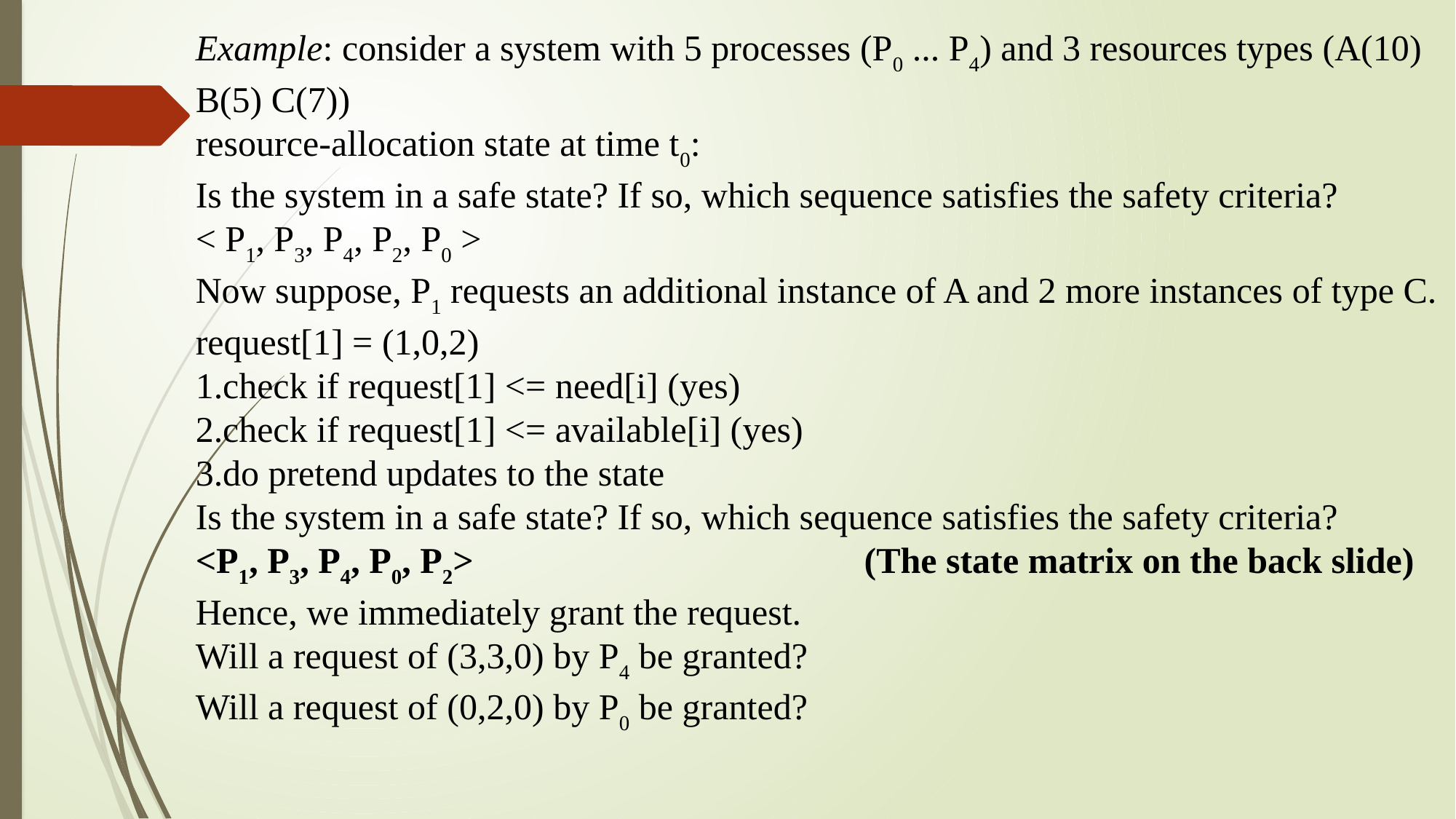

Example: consider a system with 5 processes (P0 ... P4) and 3 resources types (A(10) B(5) C(7))
resource-allocation state at time t0:
Is the system in a safe state? If so, which sequence satisfies the safety criteria?
< P1, P3, P4, P2, P0 >
Now suppose, P1 requests an additional instance of A and 2 more instances of type C.
request[1] = (1,0,2)
check if request[1] <= need[i] (yes)
check if request[1] <= available[i] (yes)
do pretend updates to the state
Is the system in a safe state? If so, which sequence satisfies the safety criteria?
<P1, P3, P4, P0, P2>                                           (The state matrix on the back slide)
Hence, we immediately grant the request.
Will a request of (3,3,0) by P4 be granted?
Will a request of (0,2,0) by P0 be granted?